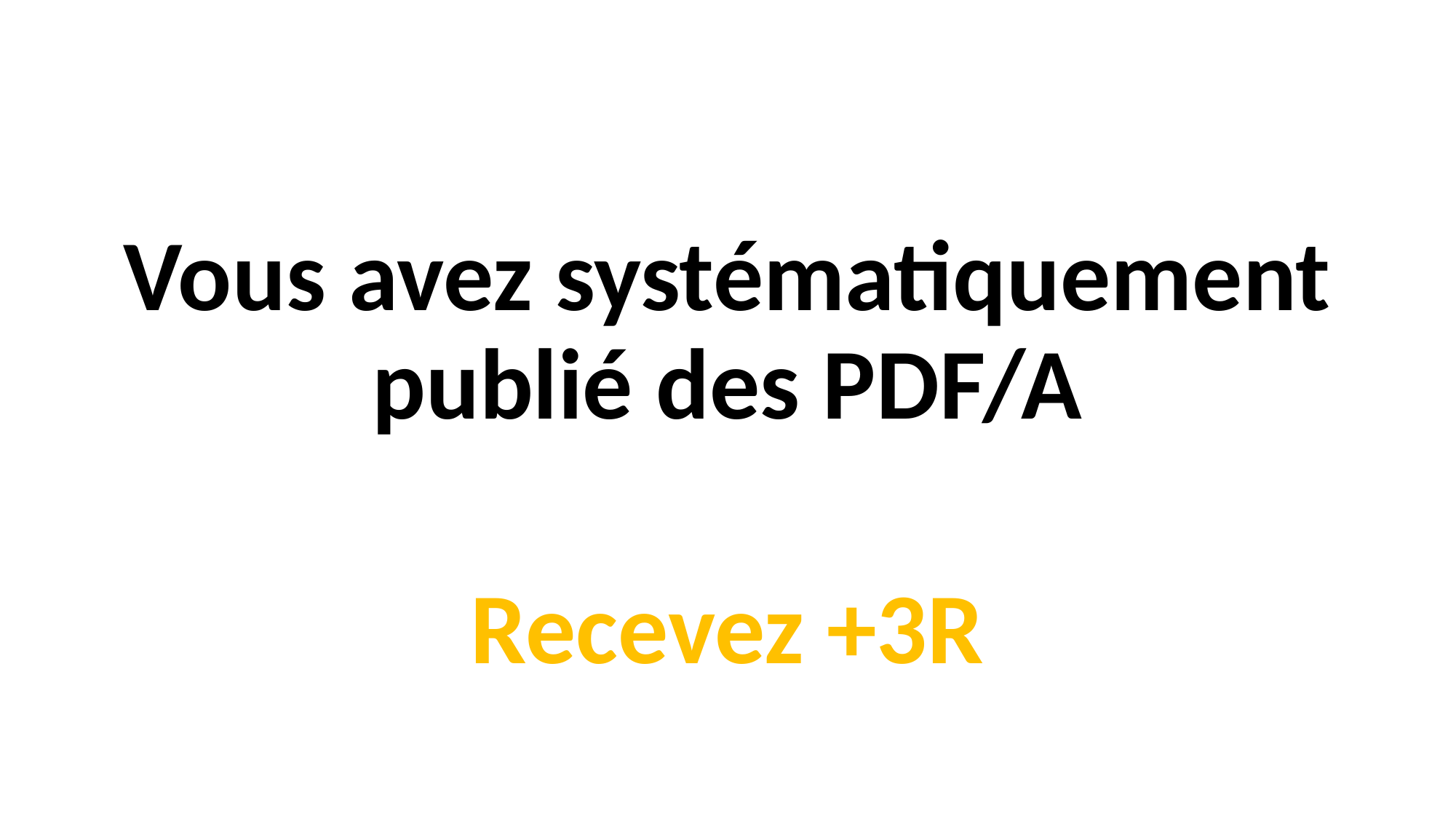

Vous avez systématiquement publié des PDF/A

Recevez +3R